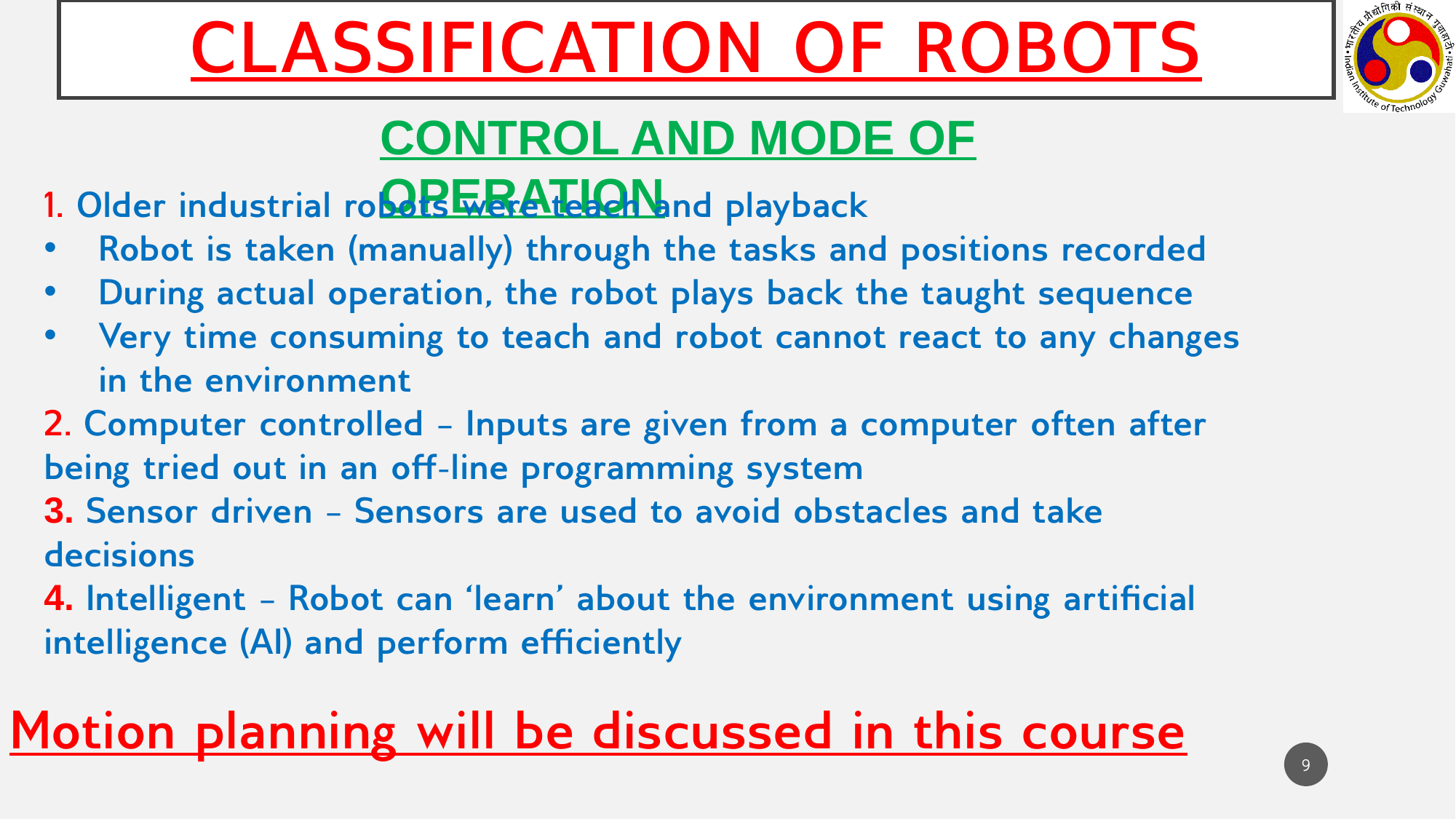

# CLASSIFICATION OF ROBOTS
CONTROL AND MODE OF OPERATION
1. Older industrial robots were teach and playback
Robot is taken (manually) through the tasks and positions recorded
During actual operation, the robot plays back the taught sequence
Very time consuming to teach and robot cannot react to any changes in the environment
2. Computer controlled – Inputs are given from a computer often after
being tried out in an off-line programming system
3. Sensor driven – Sensors are used to avoid obstacles and take decisions
4. Intelligent – Robot can ‘learn’ about the environment using artificial
intelligence (AI) and perform efficiently
Motion planning will be discussed in this course
9